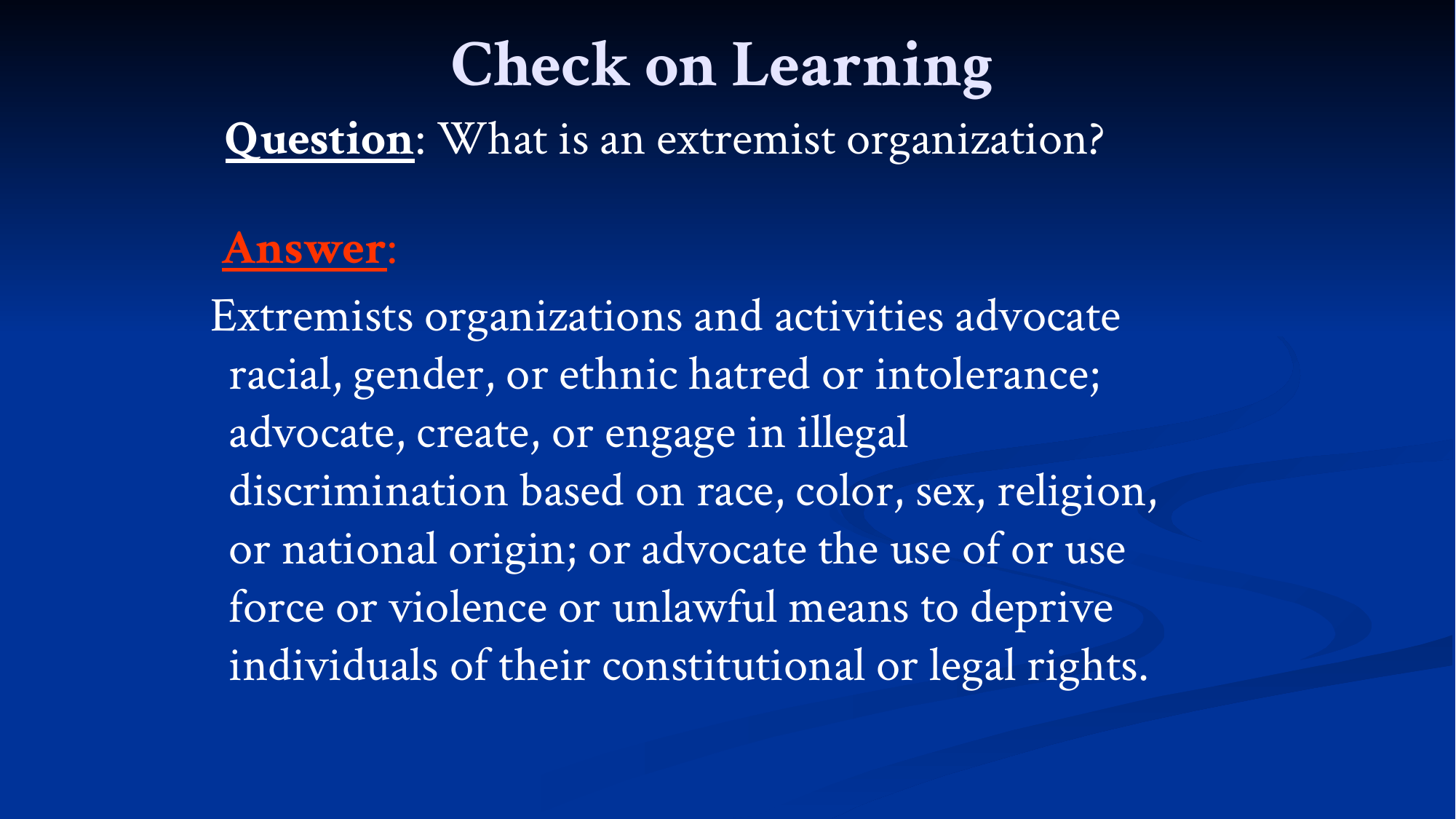

# Check on Learning
   Question: What is an extremist organization?
      Answer:
     Extremists organizations and activities advocate racial, gender, or ethnic hatred or intolerance; advocate, create, or engage in illegal discrimination based on race, color, sex, religion, or national origin; or advocate the use of or use force or violence or unlawful means to deprive individuals of their constitutional or legal rights.